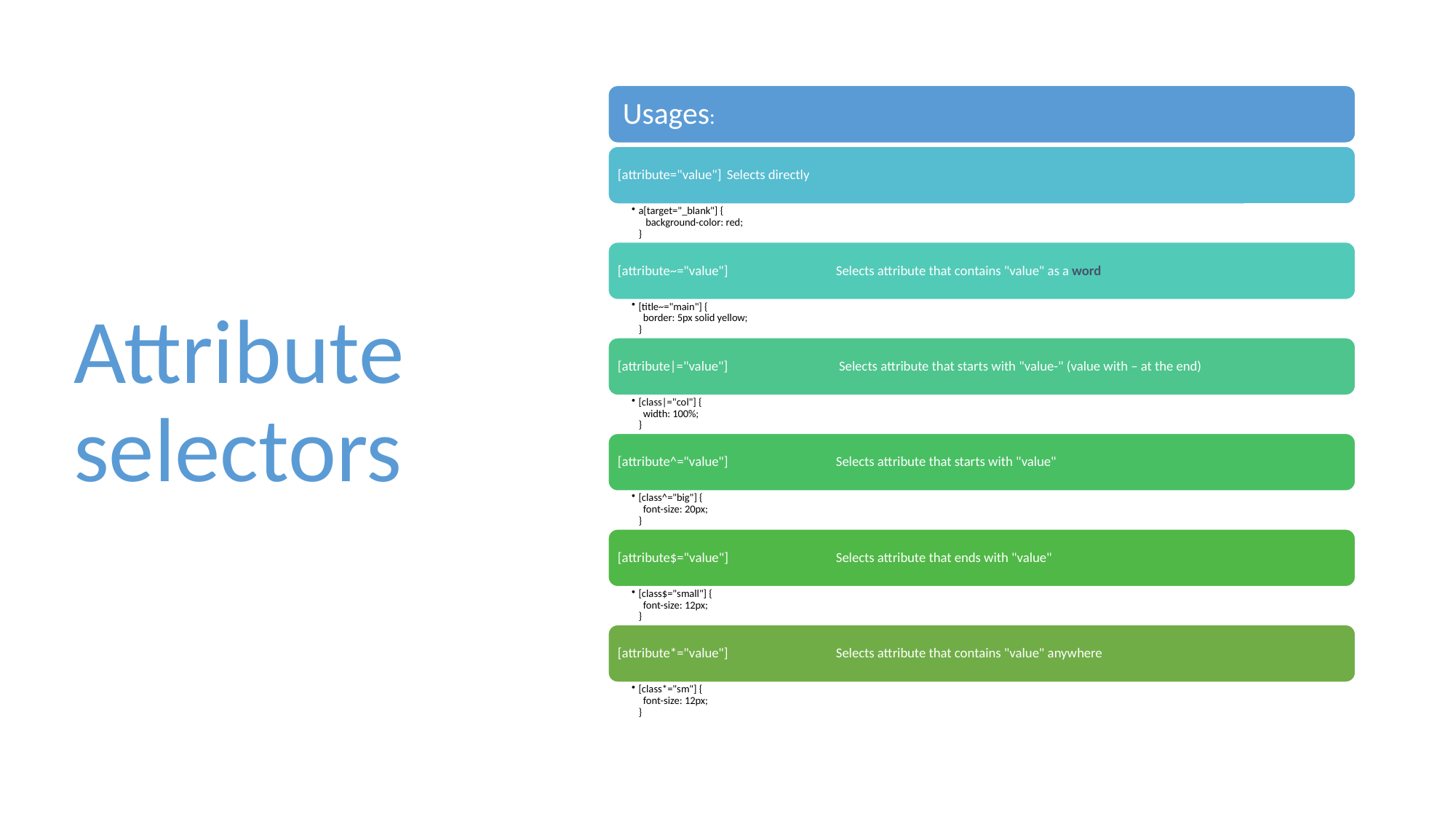

# Attribute selectors
Usages:
[attribute="value"]	Selects directly
a[target="_blank"] {
   background-color: red;
}
[attribute~="value"]	Selects attribute that contains "value" as a word
[title~="main"] {
  border: 5px solid yellow;
}
[attribute|="value"]	 Selects attribute that starts with "value-" (value with – at the end)
[class|="col"] {
  width: 100%;
}
[attribute^="value"]	Selects attribute that starts with "value"
[class^="big"] {
  font-size: 20px;
}
[attribute$="value"]	Selects attribute that ends with "value"
[class$="small"] {
  font-size: 12px;
}
[attribute*="value"]	Selects attribute that contains "value" anywhere
[class*="sm"] {
  font-size: 12px;
}